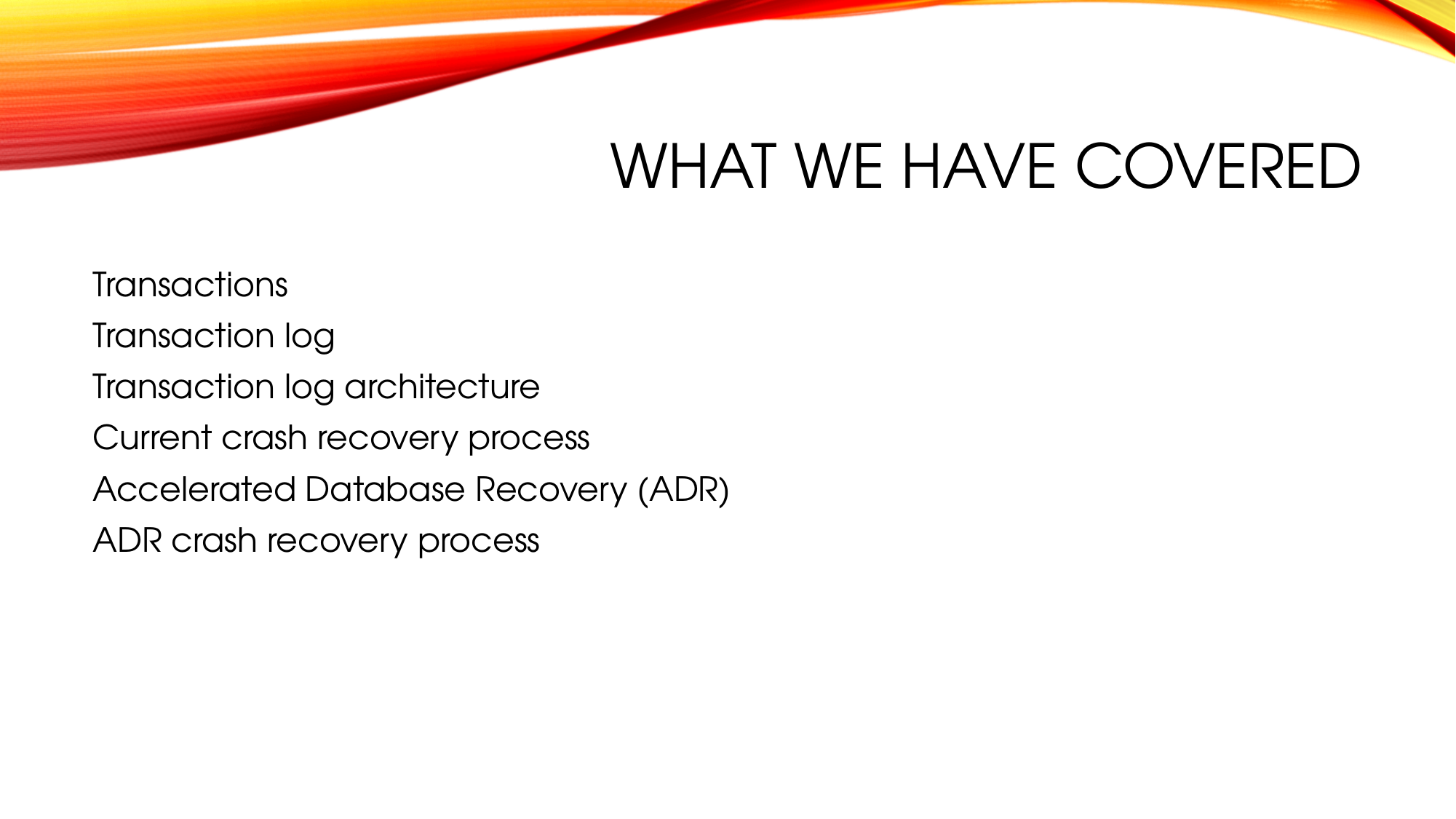

# What We Have Covered
Transactions
Transaction log
Transaction log architecture
Current crash recovery process
Accelerated Database Recovery (ADR)
ADR crash recovery process